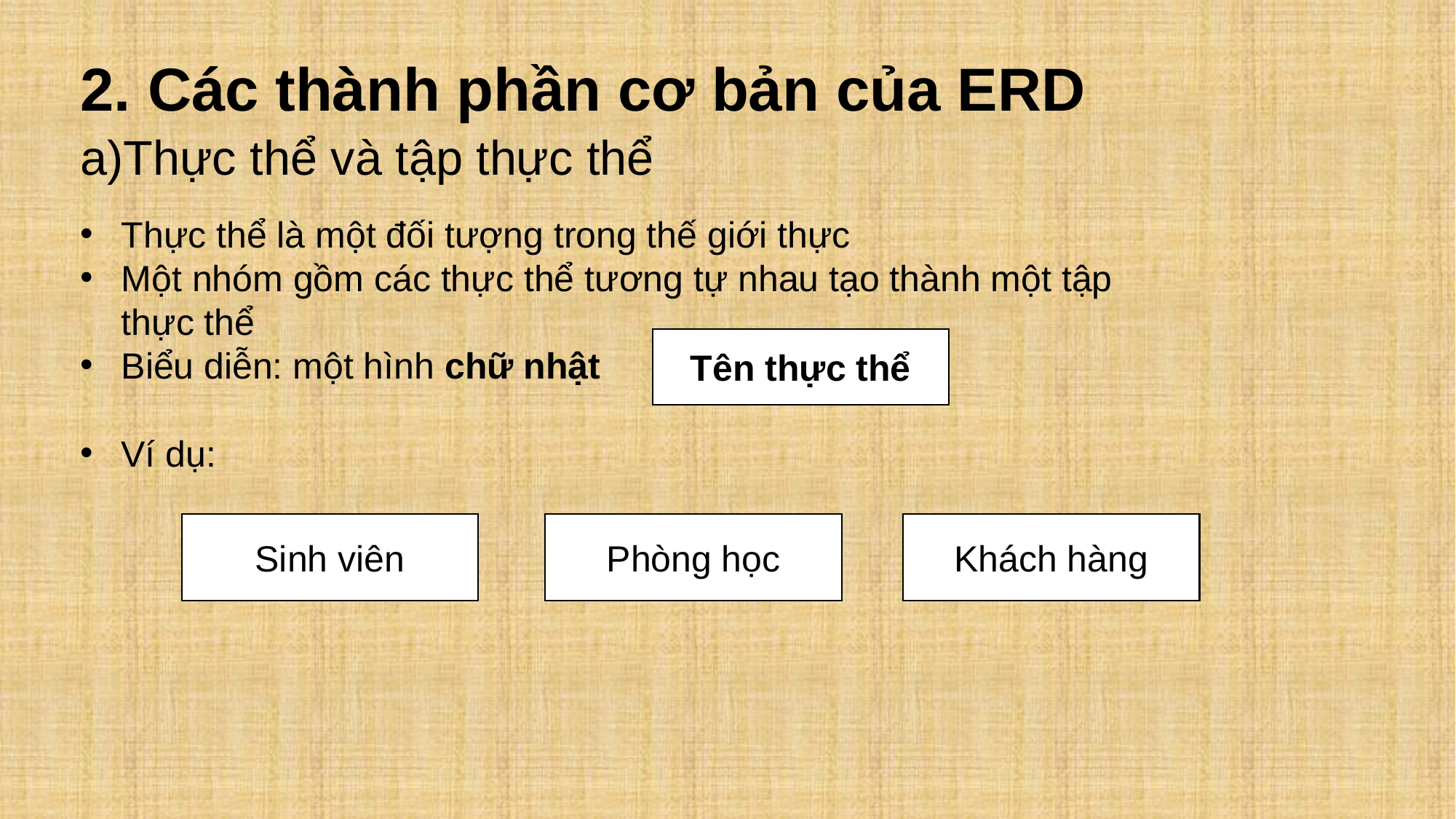

2. Các thành phần cơ bản của ERD
a)Thực thể và tập thực thể
Thực thể là một đối tượng trong thế giới thực
Một nhóm gồm các thực thể tương tự nhau tạo thành một tập thực thể
Biểu diễn: một hình chữ nhật

Tên thực thể
Ví dụ:
Phòng học
Khách hàng
Sinh viên